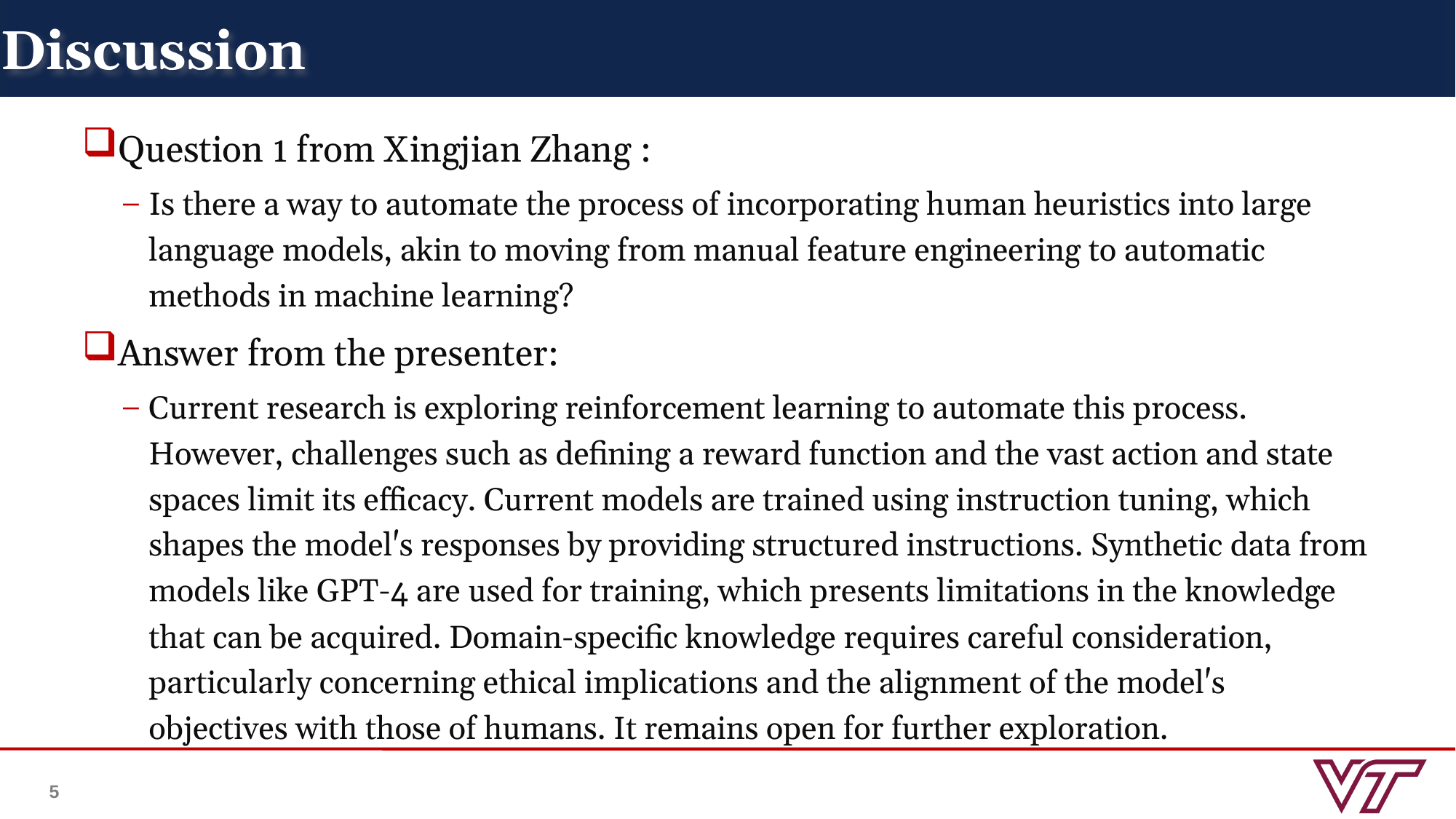

# Discussion
Question 1 from Xingjian Zhang :
Is there a way to automate the process of incorporating human heuristics into large language models, akin to moving from manual feature engineering to automatic methods in machine learning?
Answer from the presenter:
Current research is exploring reinforcement learning to automate this process. However, challenges such as defining a reward function and the vast action and state spaces limit its efficacy. Current models are trained using instruction tuning, which shapes the model's responses by providing structured instructions. Synthetic data from models like GPT-4 are used for training, which presents limitations in the knowledge that can be acquired. Domain-specific knowledge requires careful consideration, particularly concerning ethical implications and the alignment of the model's objectives with those of humans. It remains open for further exploration.

5